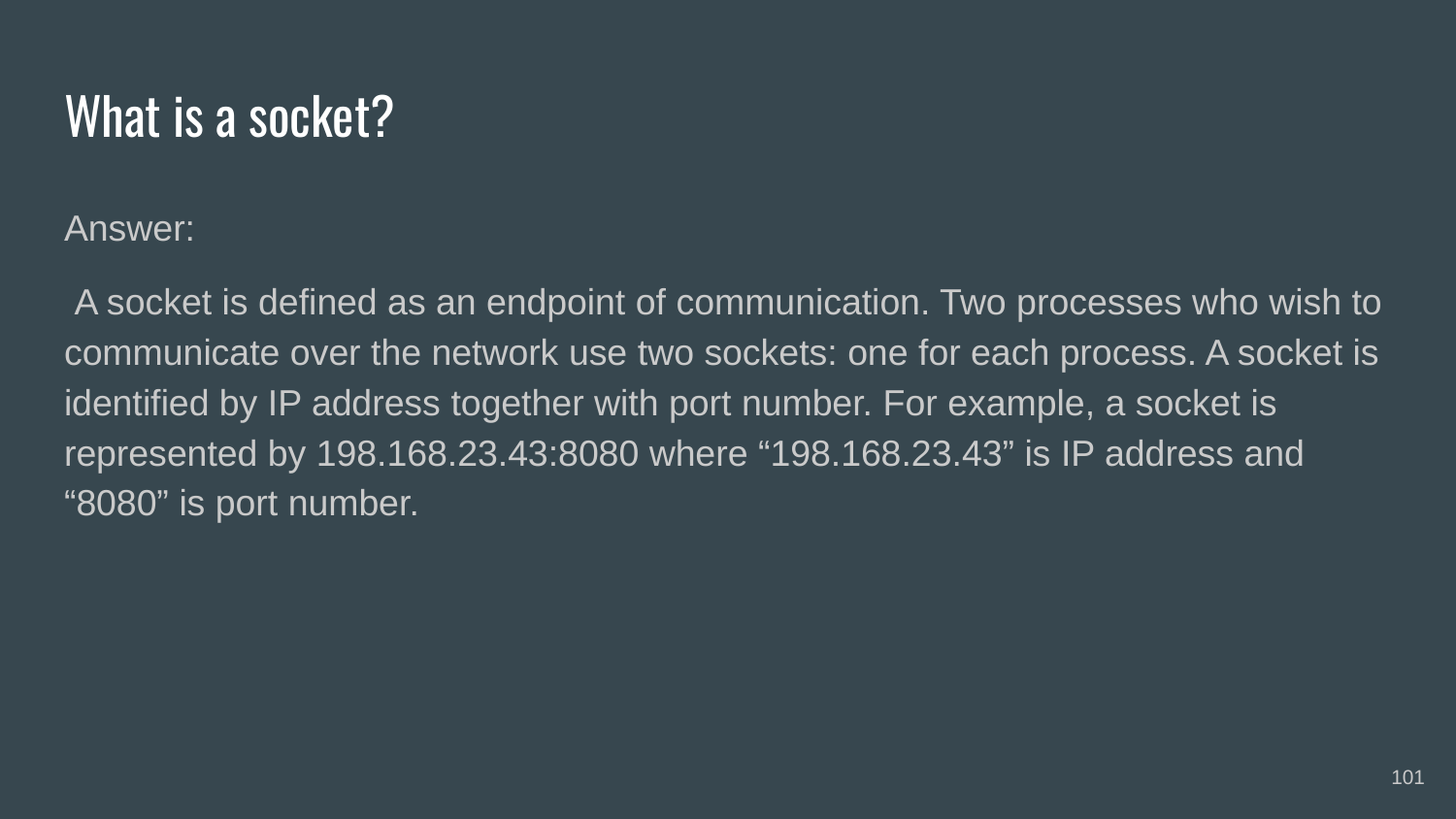

# What is a socket?
Answer:
 A socket is defined as an endpoint of communication. Two processes who wish to communicate over the network use two sockets: one for each process. A socket is identified by IP address together with port number. For example, a socket is represented by 198.168.23.43:8080 where “198.168.23.43” is IP address and “8080” is port number.
101